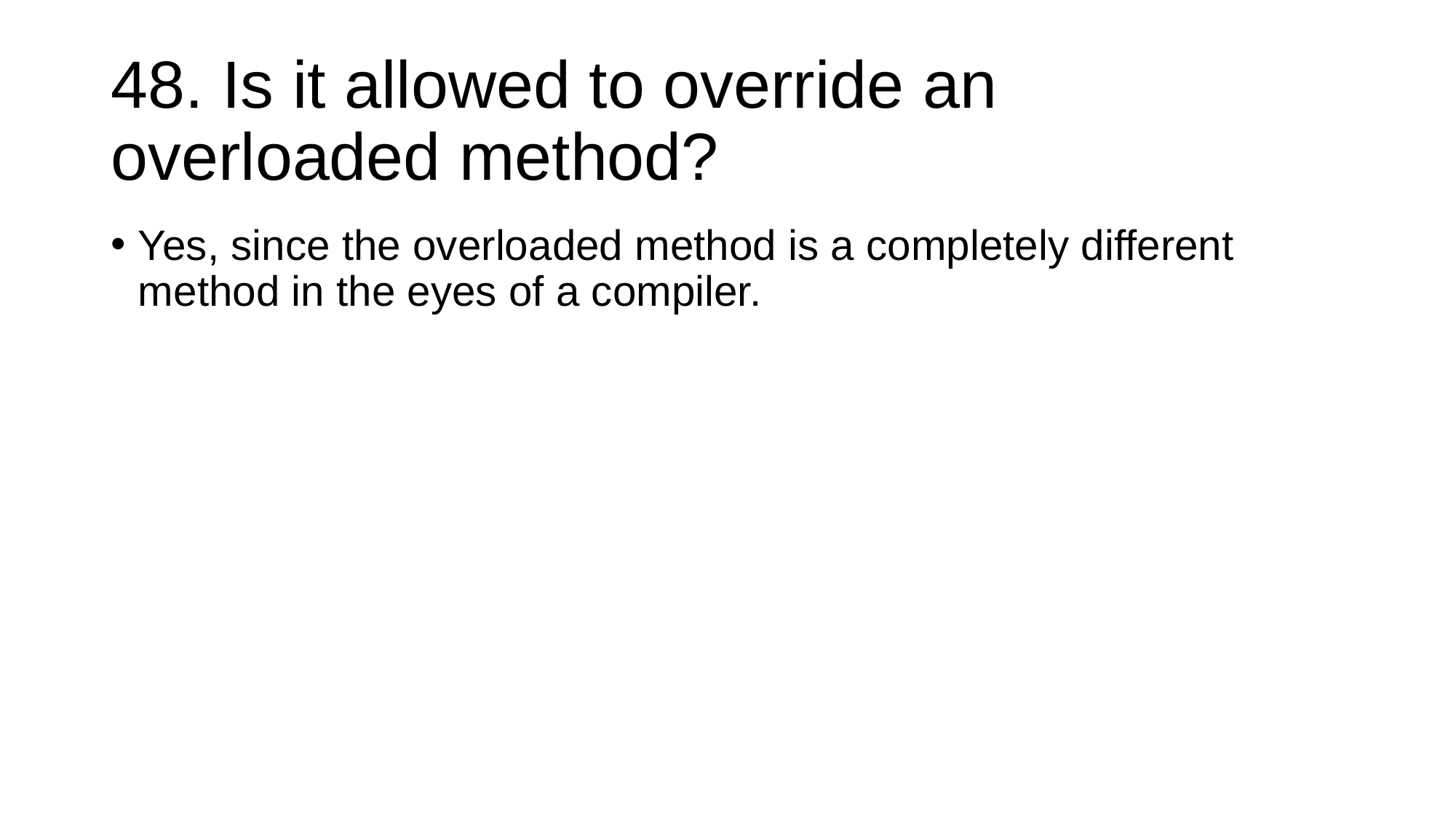

# 48. Is it allowed to override an overloaded method?
Yes, since the overloaded method is a completely different method in the eyes of a compiler.